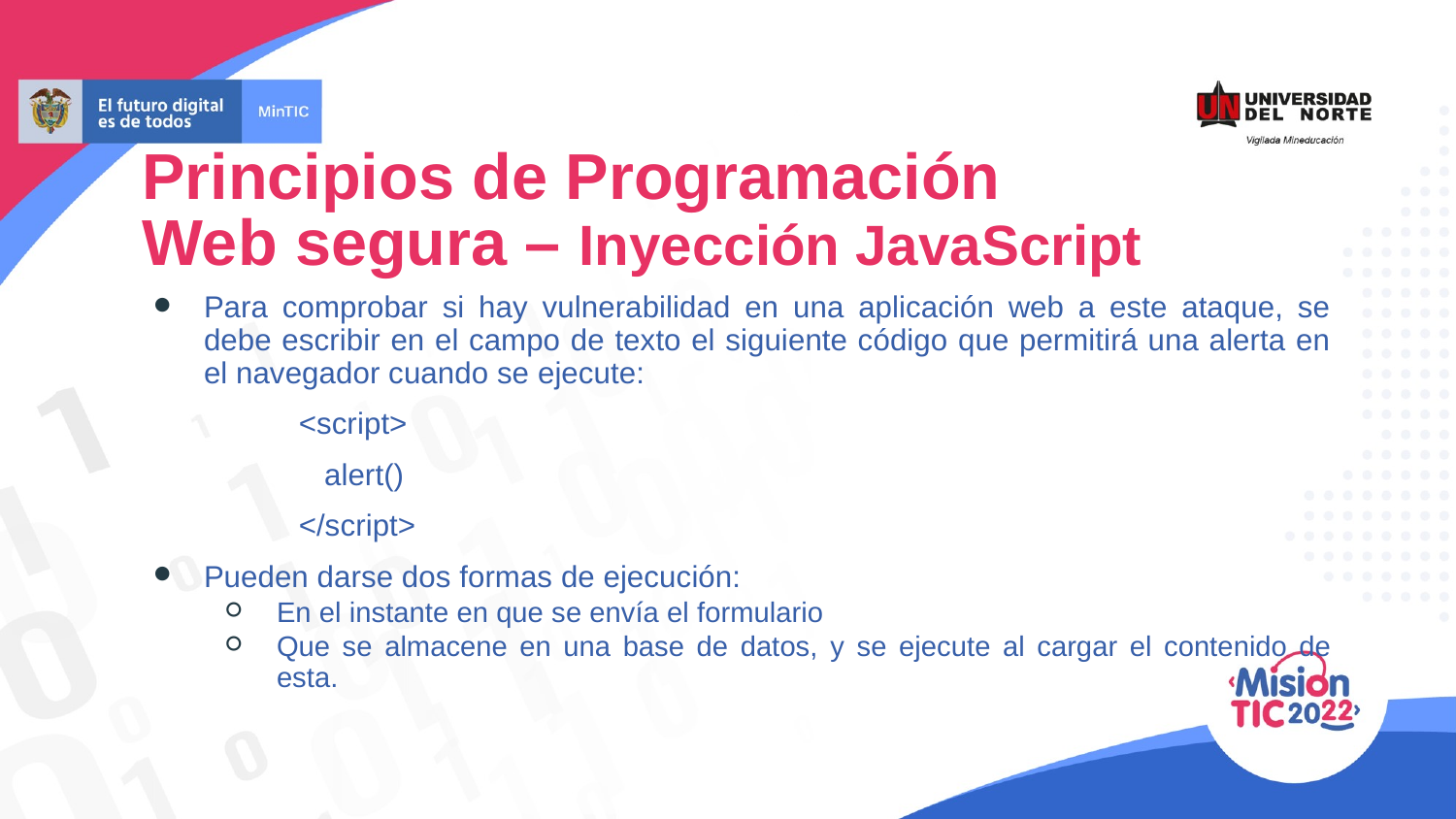

Principios de Programación
Web segura – Inyección JavaScript
Para comprobar si hay vulnerabilidad en una aplicación web a este ataque, se debe escribir en el campo de texto el siguiente código que permitirá una alerta en el navegador cuando se ejecute:
	<script>
	   alert()
	</script>
Pueden darse dos formas de ejecución:
En el instante en que se envía el formulario
Que se almacene en una base de datos, y se ejecute al cargar el contenido de esta.